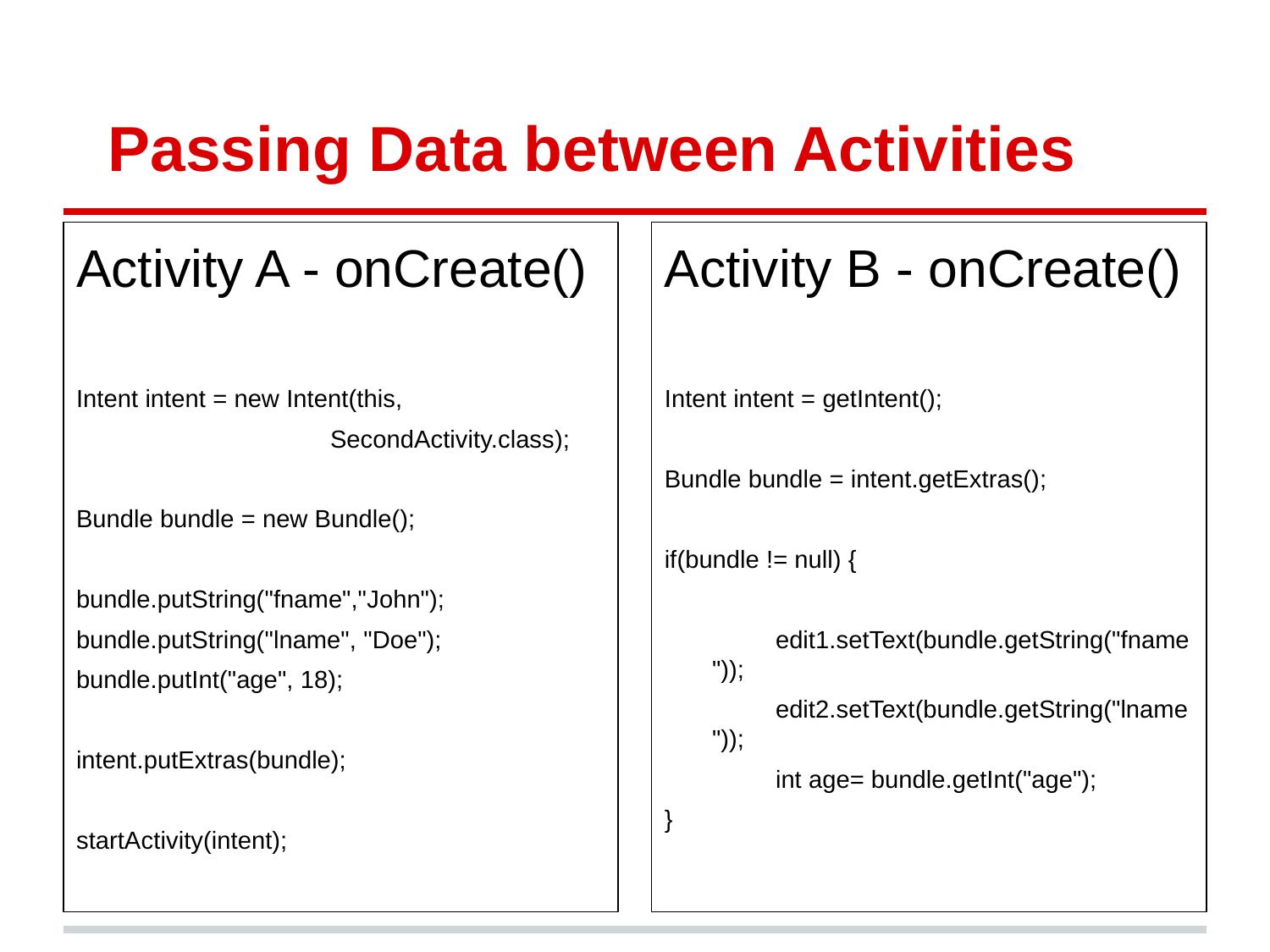

# Passing Data between Activities
Activity A - onCreate()

Intent intent = new Intent(this,
SecondActivity.class);

Bundle bundle = new Bundle();

bundle.putString("fname","John");
bundle.putString("lname", "Doe");
bundle.putInt("age", 18);

intent.putExtras(bundle);

startActivity(intent);

Activity B - onCreate()

Intent intent = getIntent();

Bundle bundle = intent.getExtras();

if(bundle != null) {

edit1.setText(bundle.getString("fname"));
edit2.setText(bundle.getString("lname"));
int age= bundle.getInt("age");
}